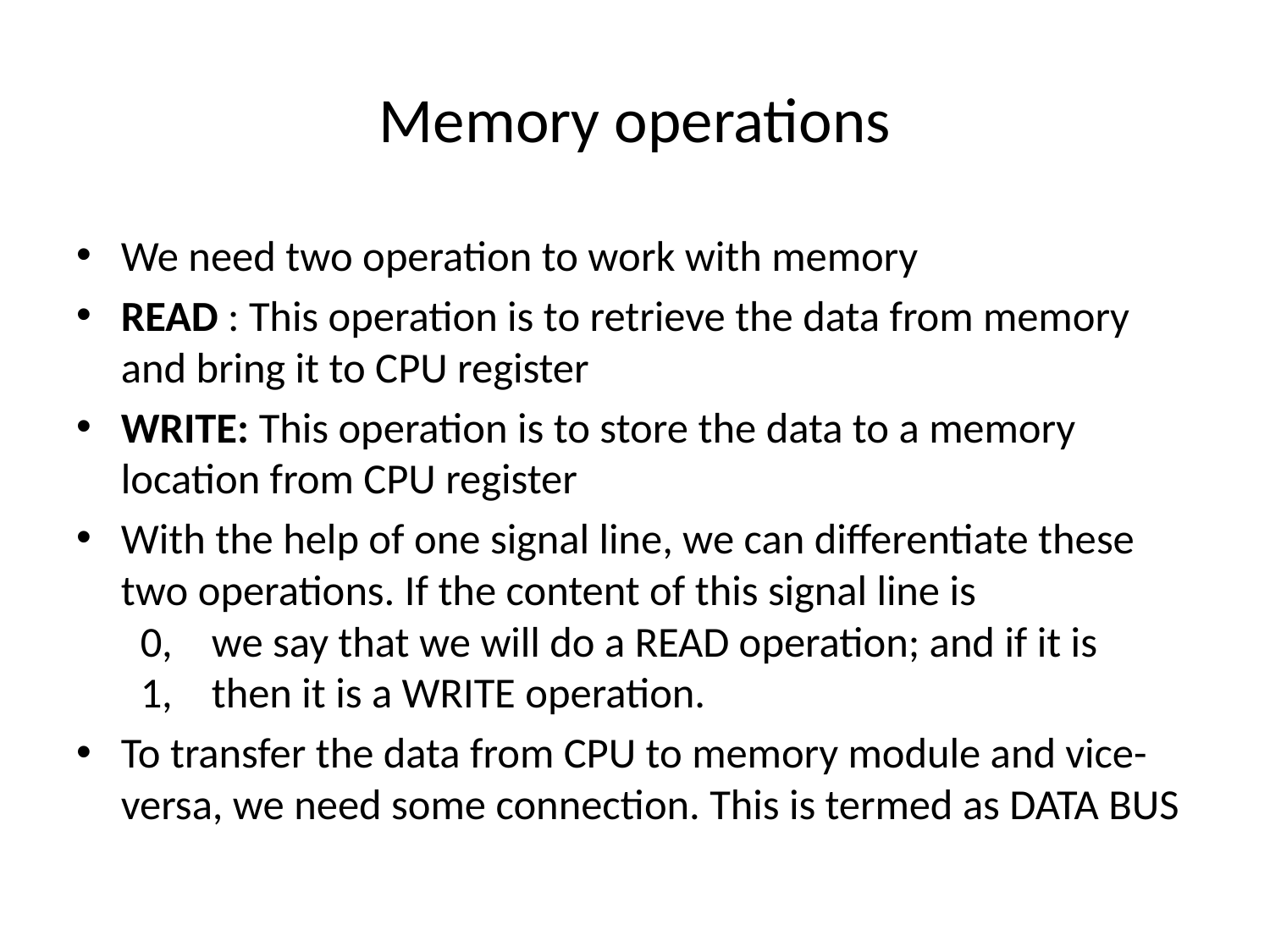

# Memory operations
We need two operation to work with memory
READ : This operation is to retrieve the data from memory and bring it to CPU register
WRITE: This operation is to store the data to a memory location from CPU register
With the help of one signal line, we can differentiate these two operations. If the content of this signal line is
  0,    we say that we will do a READ operation; and if it is
  1,    then it is a WRITE operation.
To transfer the data from CPU to memory module and vice-versa, we need some connection. This is termed as DATA BUS